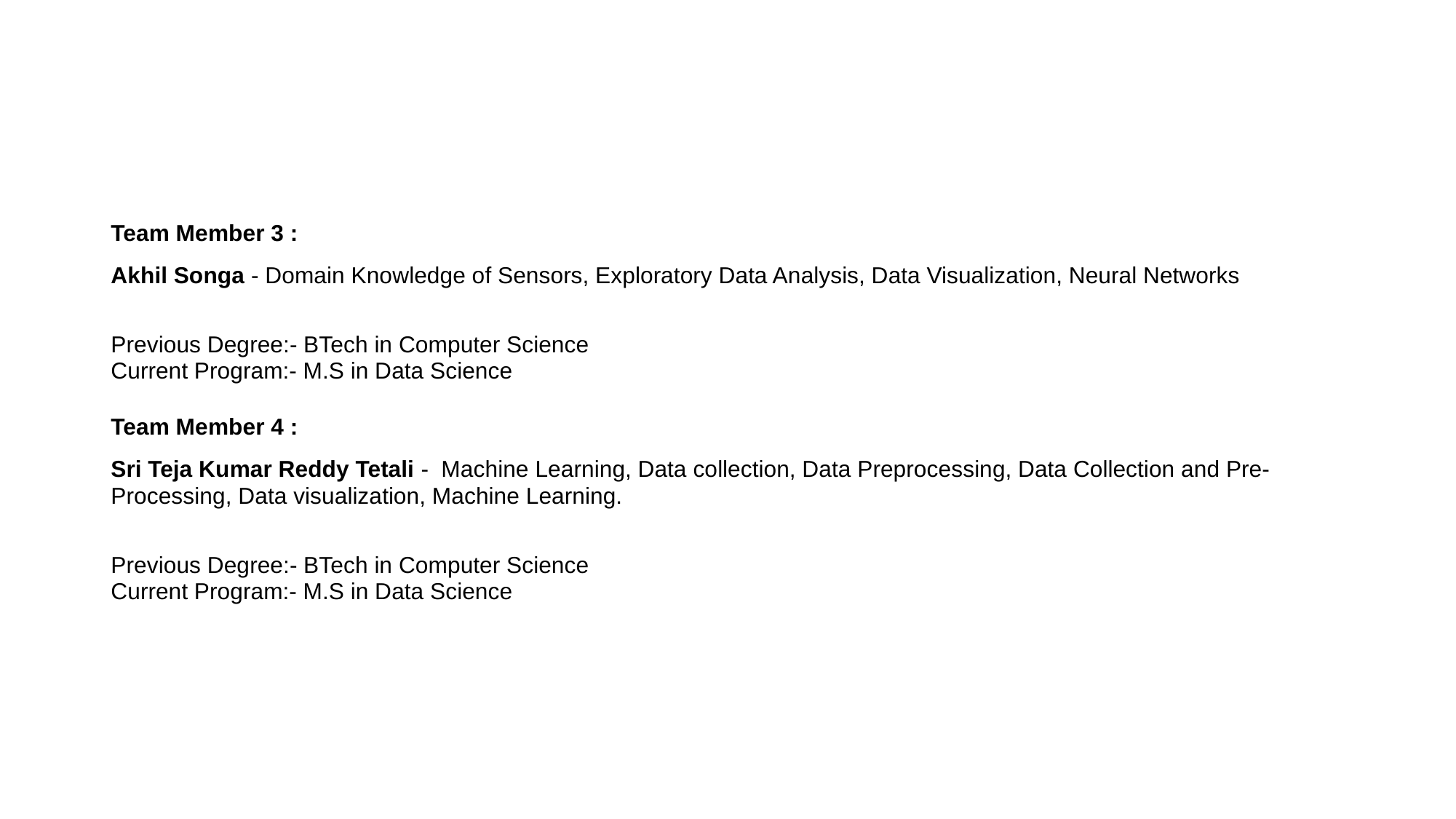

#
Team Member 3 :
Akhil Songa - Domain Knowledge of Sensors, Exploratory Data Analysis, Data Visualization, Neural Networks
Previous Degree:- BTech in Computer Science
Current Program:- M.S in Data Science
Team Member 4 :
Sri Teja Kumar Reddy Tetali -  Machine Learning, Data collection, Data Preprocessing, Data Collection and Pre-Processing, Data visualization, Machine Learning.
Previous Degree:- BTech in Computer Science
Current Program:- M.S in Data Science